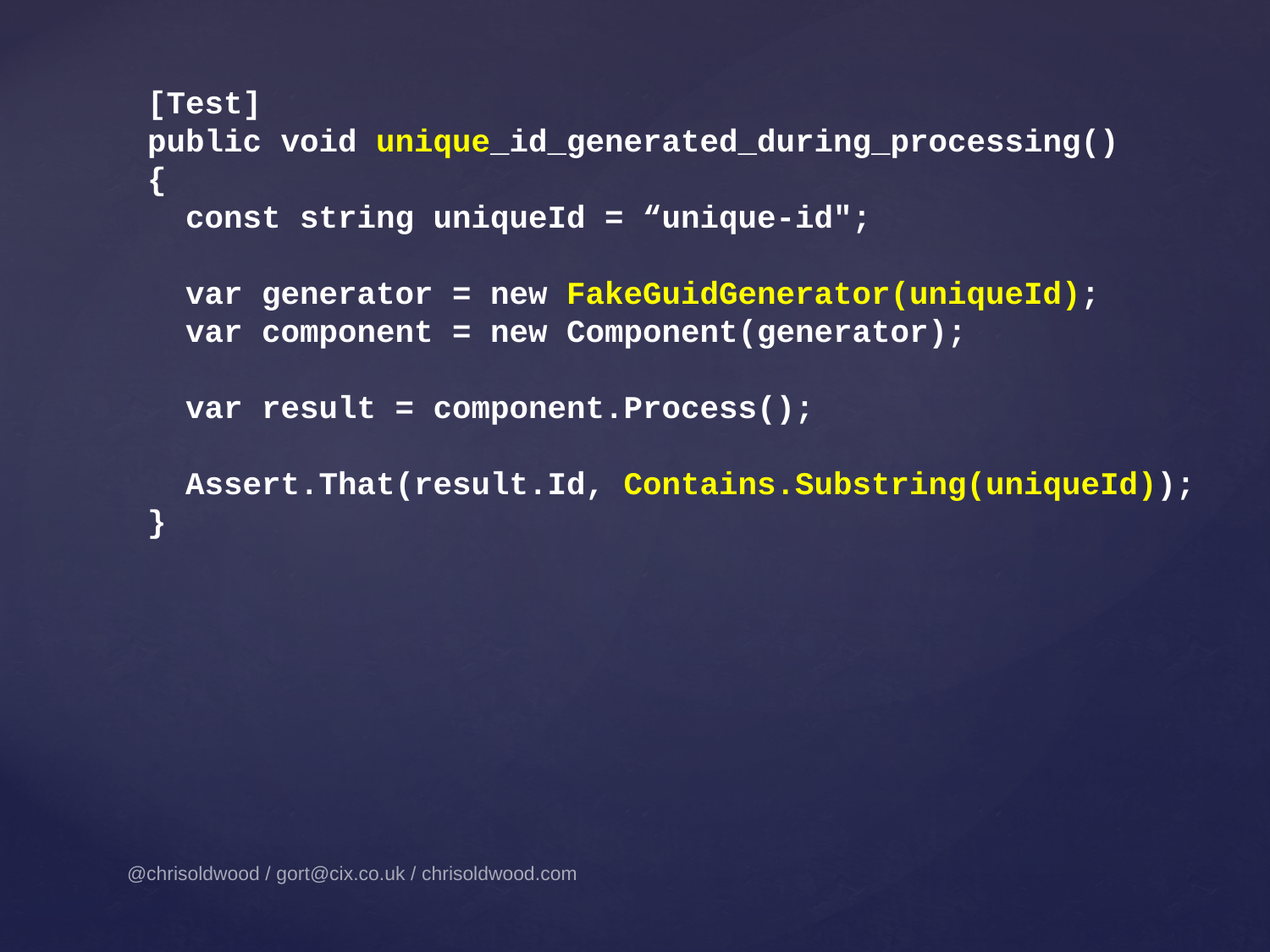

[Test]
public void unique_id_generated_during_processing()
{
  const string uniqueId = “unique-id";

  var generator = new FakeGuidGenerator(uniqueId);
  var component = new Component(generator);

  var result = component.Process();

  Assert.That(result.Id, Contains.Substring(uniqueId));
}
@chrisoldwood / gort@cix.co.uk / chrisoldwood.com